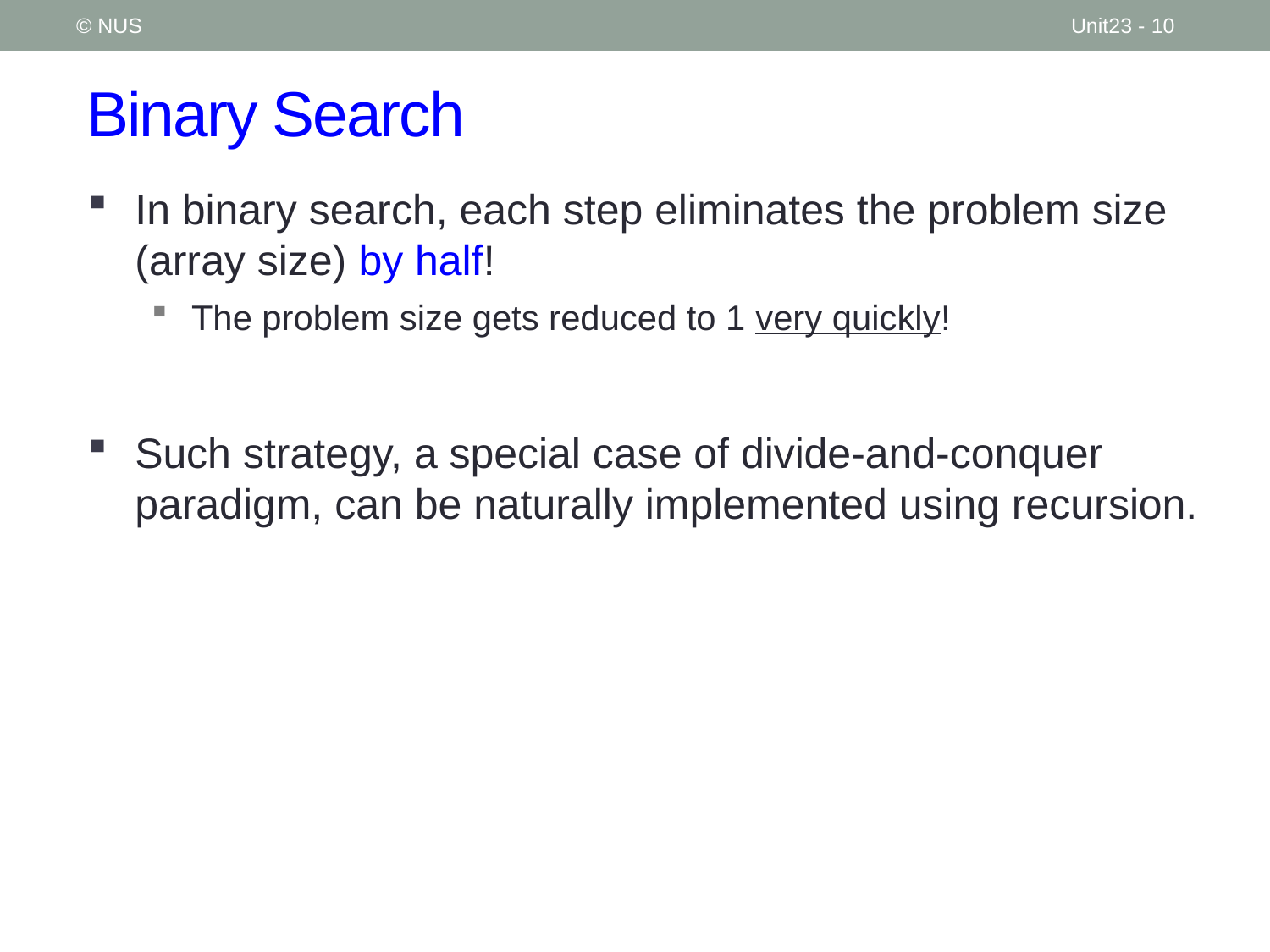

© NUS
Unit23 - 10
# Binary Search
In binary search, each step eliminates the problem size (array size) by half!
The problem size gets reduced to 1 very quickly!

Such strategy, a special case of divide-and-conquer paradigm, can be naturally implemented using recursion.